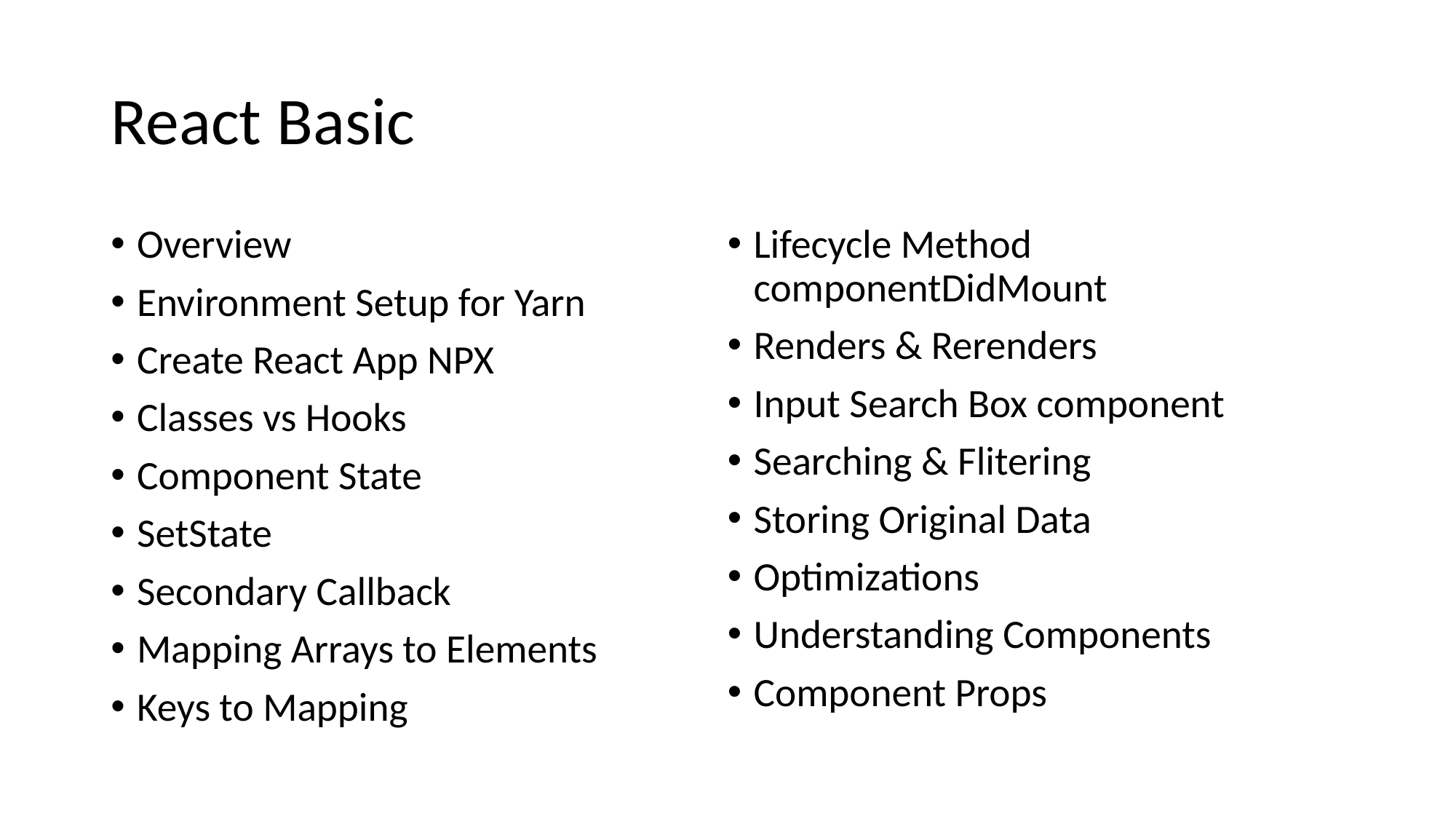

# React Basic
Overview
Environment Setup for Yarn
Create React App NPX
Classes vs Hooks
Component State
SetState
Secondary Callback
Mapping Arrays to Elements
Keys to Mapping
Lifecycle Method componentDidMount
Renders & Rerenders
Input Search Box component
Searching & Flitering
Storing Original Data
Optimizations
Understanding Components
Component Props